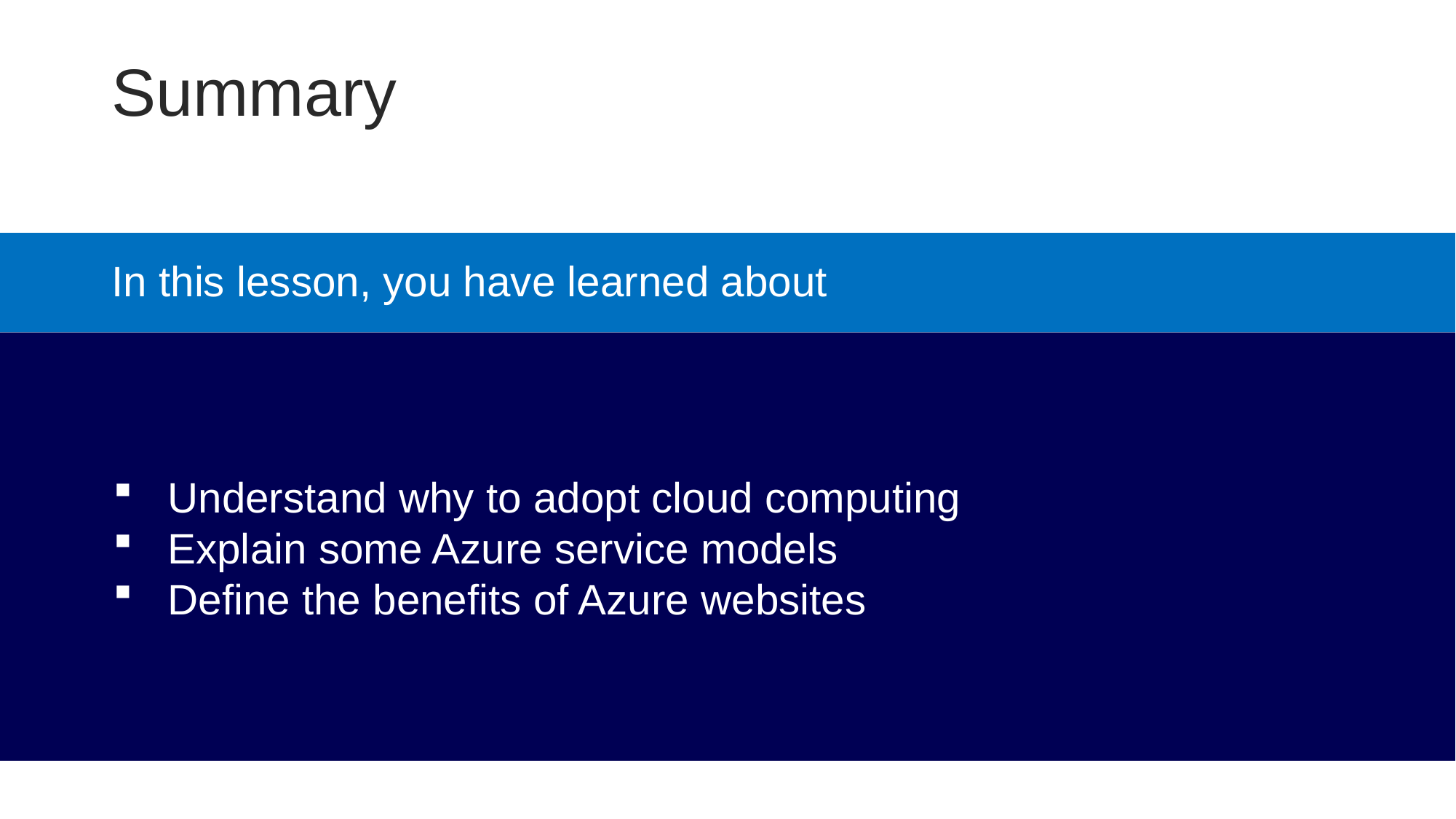

Summary

In this lesson, you have learned about
Understand why to adopt cloud computing
Explain some Azure service models
Define the benefits of Azure websites